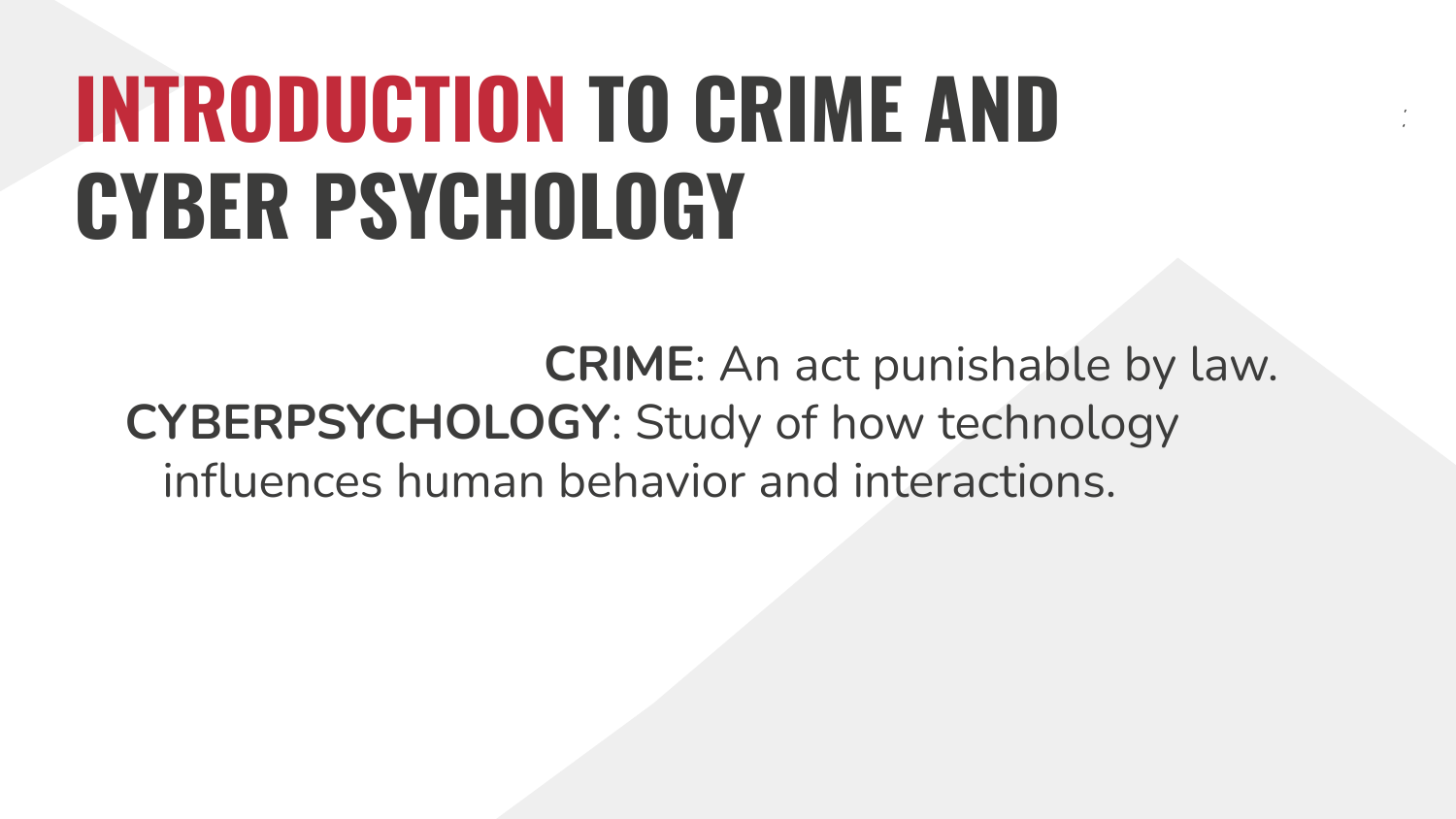

# INTRODUCTION TO CRIME AND CYBER PSYCHOLOGY

		                  CRIME: An act punishable by law.
 CYBERPSYCHOLOGY: Study of how technology influences human behavior and interactions.